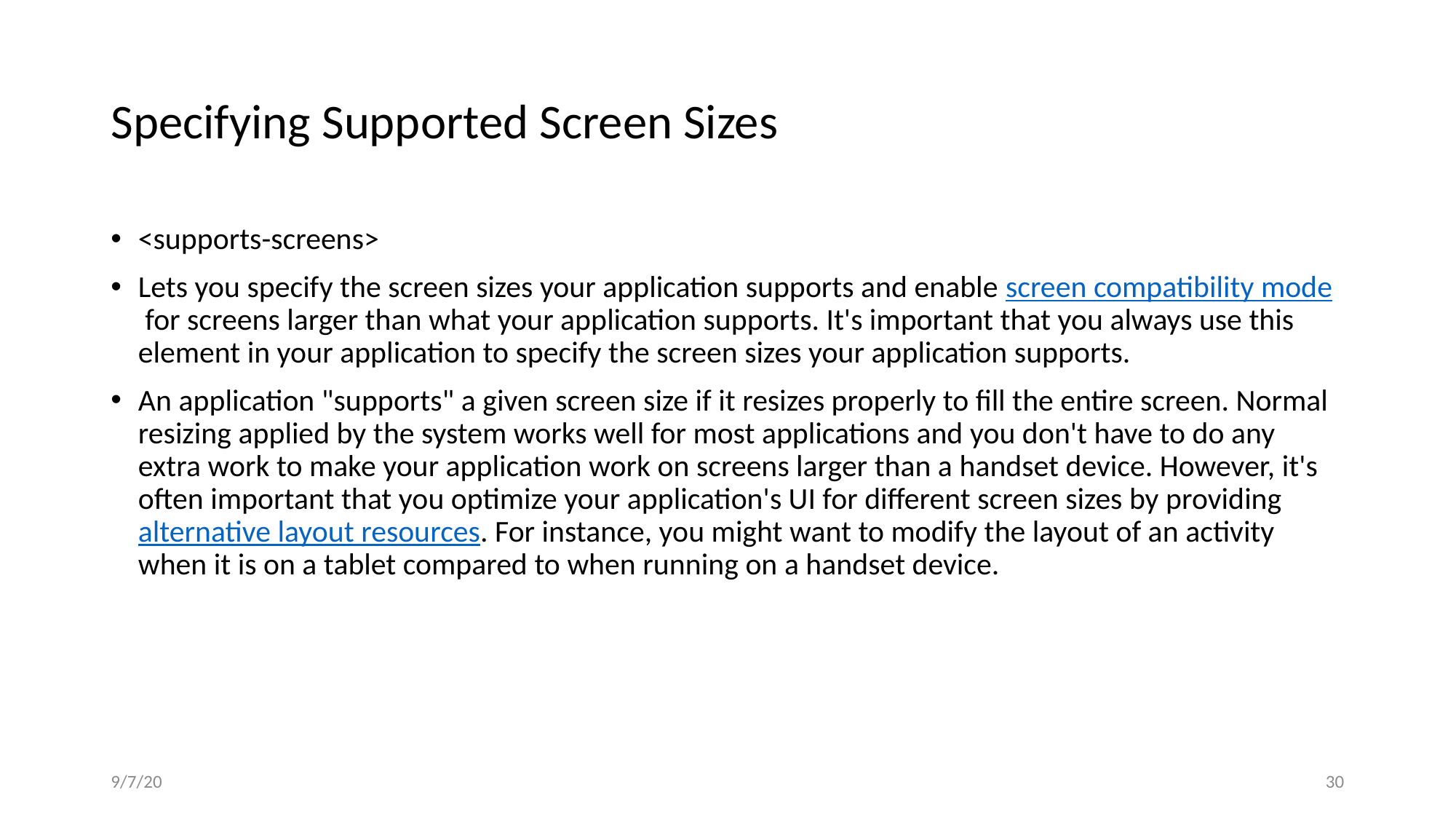

# Specifying Supported Screen Sizes
<supports-screens>
Lets you specify the screen sizes your application supports and enable screen compatibility mode for screens larger than what your application supports. It's important that you always use this element in your application to specify the screen sizes your application supports.
An application "supports" a given screen size if it resizes properly to fill the entire screen. Normal resizing applied by the system works well for most applications and you don't have to do any extra work to make your application work on screens larger than a handset device. However, it's often important that you optimize your application's UI for different screen sizes by providing alternative layout resources. For instance, you might want to modify the layout of an activity when it is on a tablet compared to when running on a handset device.
9/7/20
30